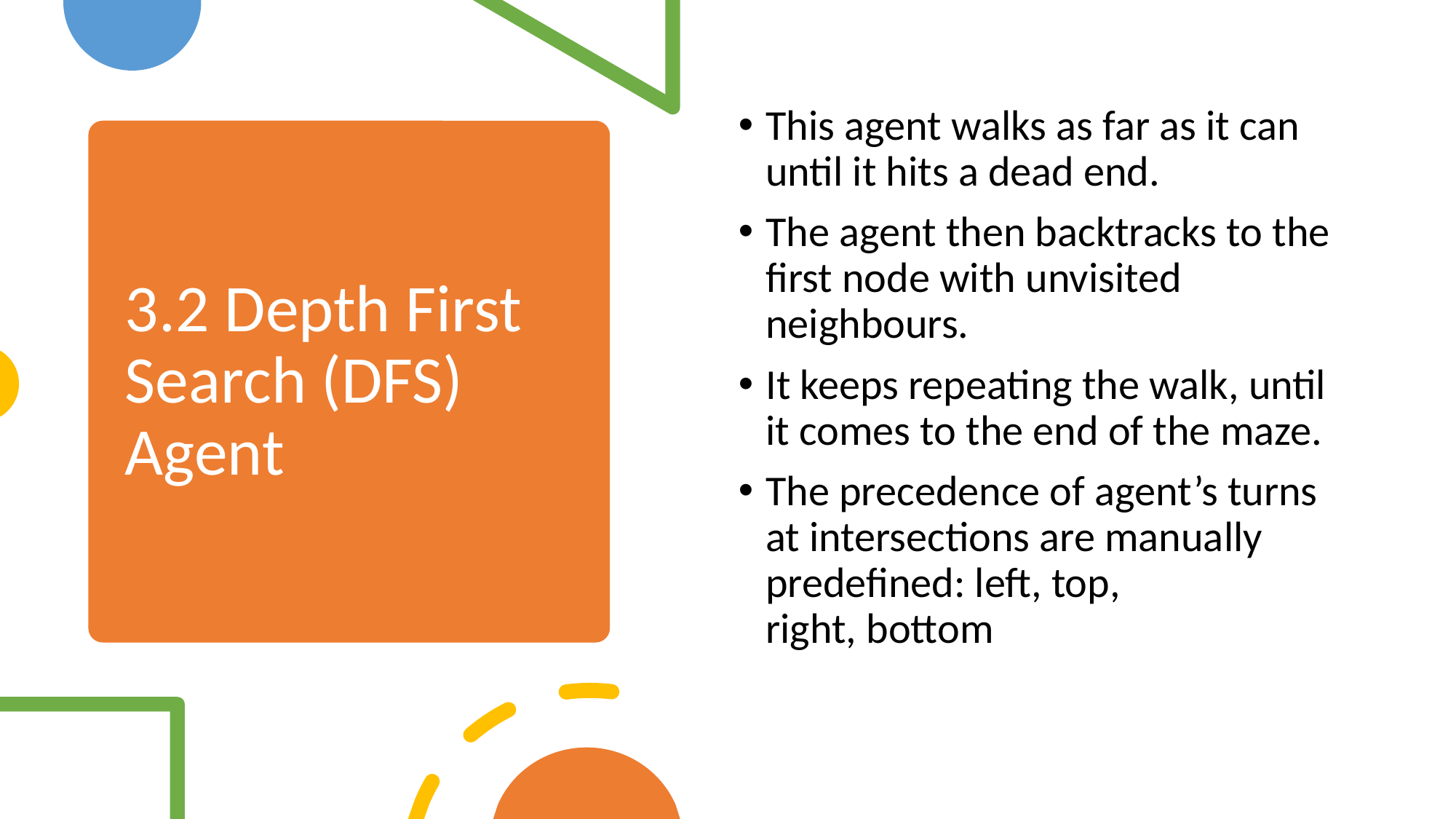

This agent walks as far as it can until it hits a dead end.
The agent then backtracks to the first node with unvisited neighbours.
It keeps repeating the walk, until it comes to the end of the maze.
The precedence of agent’s turns at intersections are manually predefined: left, top, right, bottom

# 3.2 Depth First Search (DFS) Agent